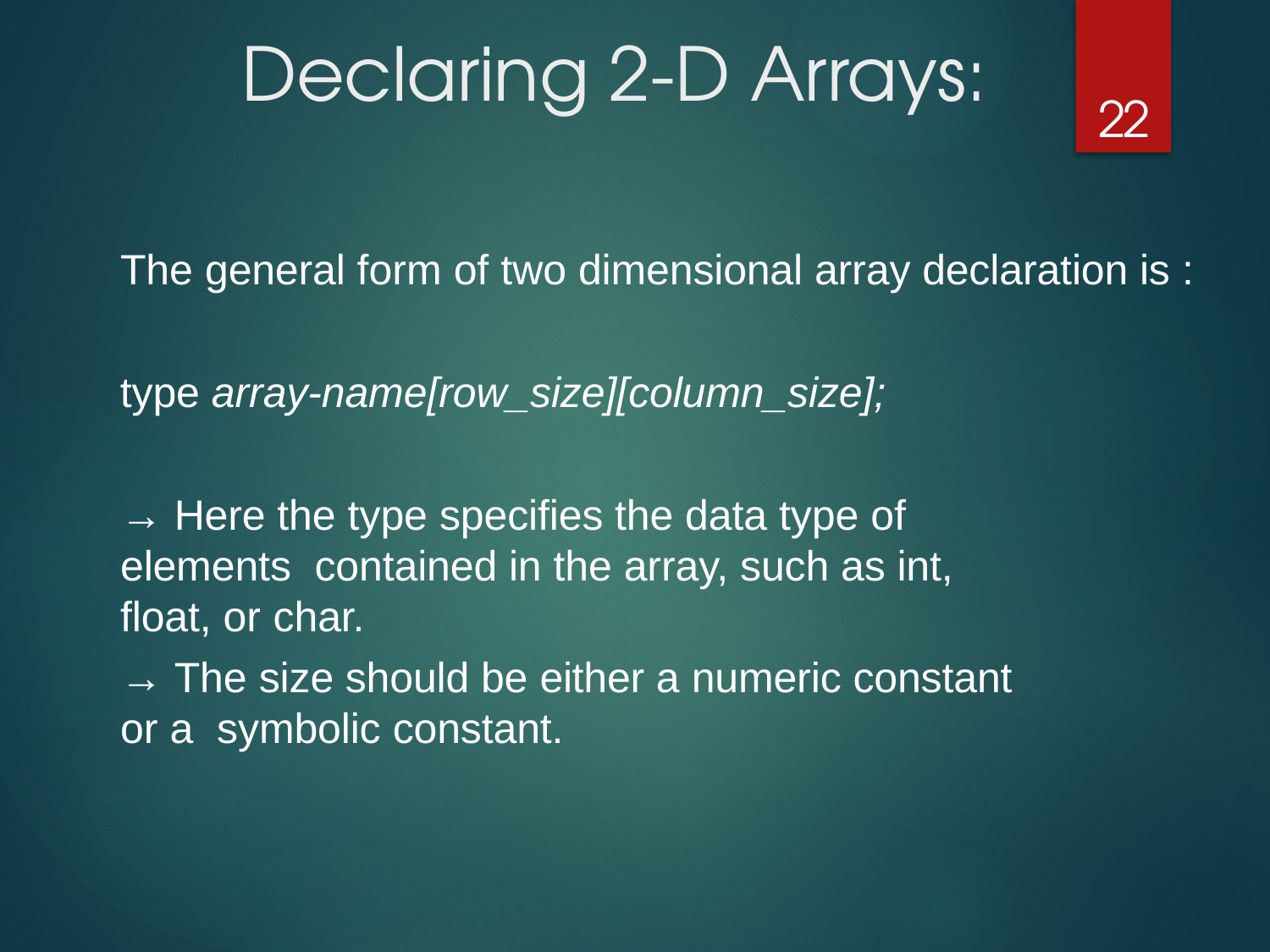

# Declaring 2-D Arrays:
22
The general form of two dimensional array declaration is :
type array-name[row_size][column_size];
→ Here the type specifies the data type of elements  contained in the array, such as int, float, or char.
→ The size should be either a numeric constant or a  symbolic constant.